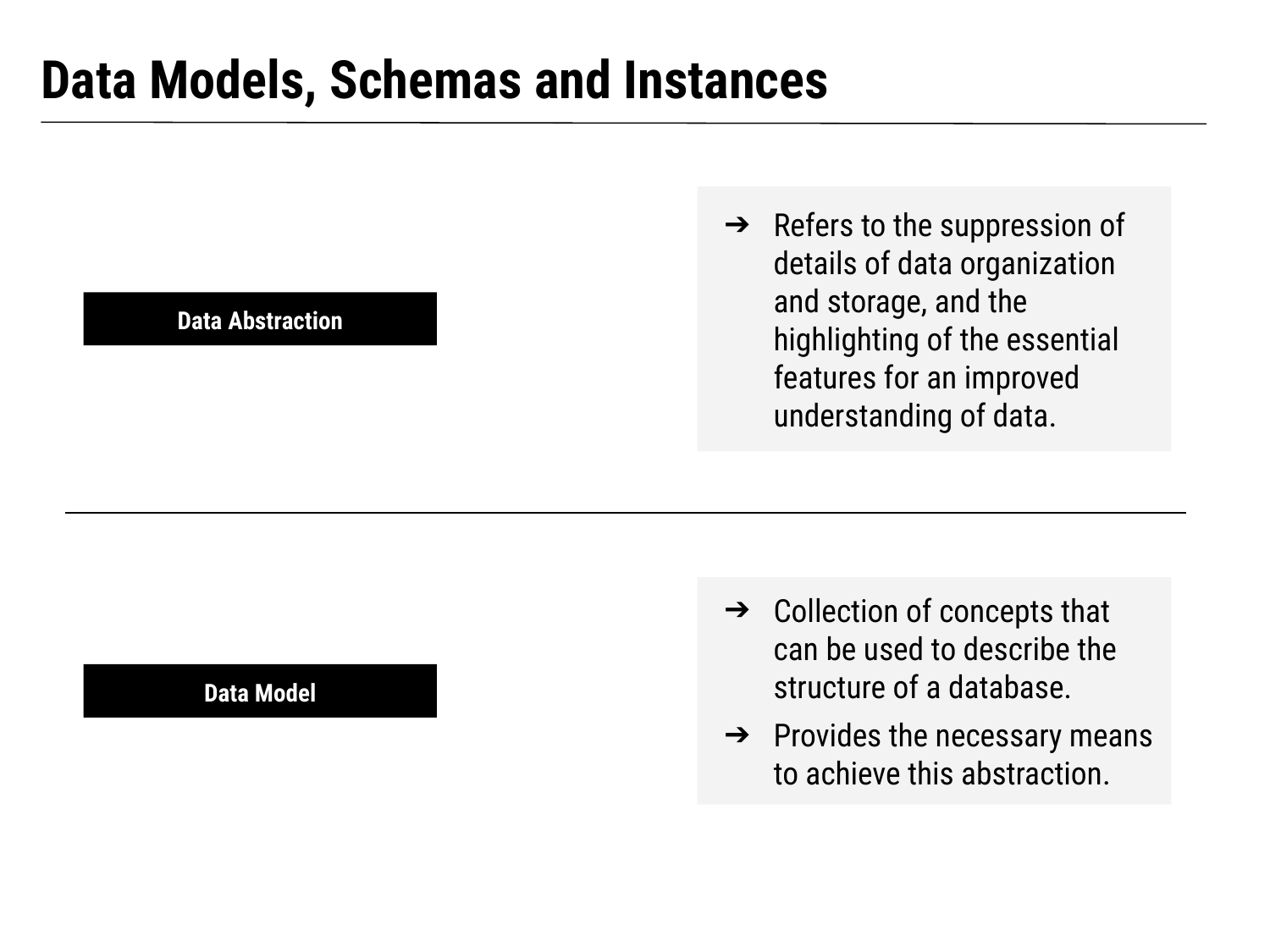

# Data Models, Schemas and Instances
Refers to the suppression of details of data organization and storage, and the highlighting of the essential features for an improved understanding of data.
Data Abstraction
Collection of concepts that can be used to describe the structure of a database.
Provides the necessary means to achieve this abstraction.
Data Model